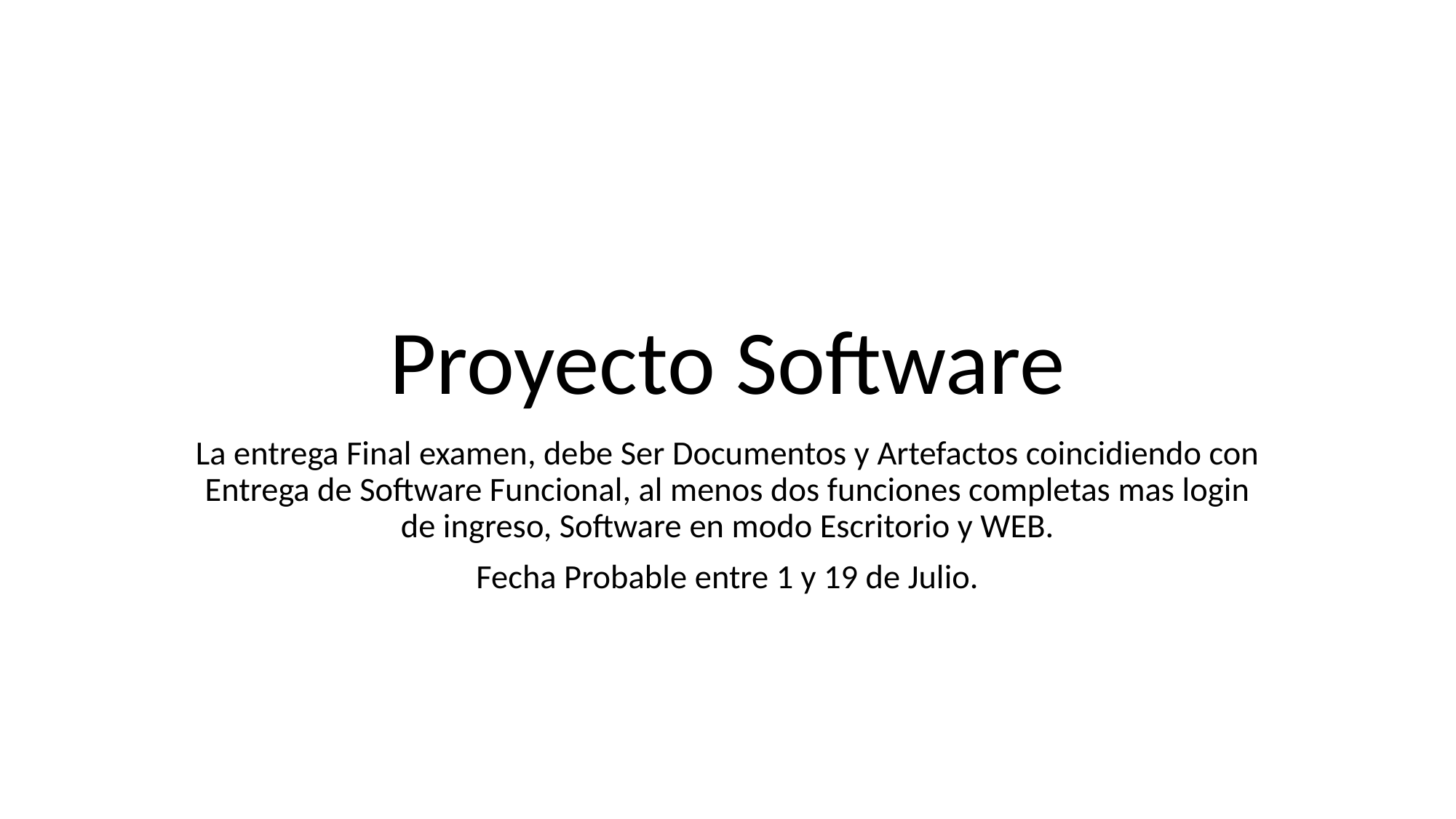

# Proyecto Software
La entrega Final examen, debe Ser Documentos y Artefactos coincidiendo con Entrega de Software Funcional, al menos dos funciones completas mas login de ingreso, Software en modo Escritorio y WEB.
Fecha Probable entre 1 y 19 de Julio.